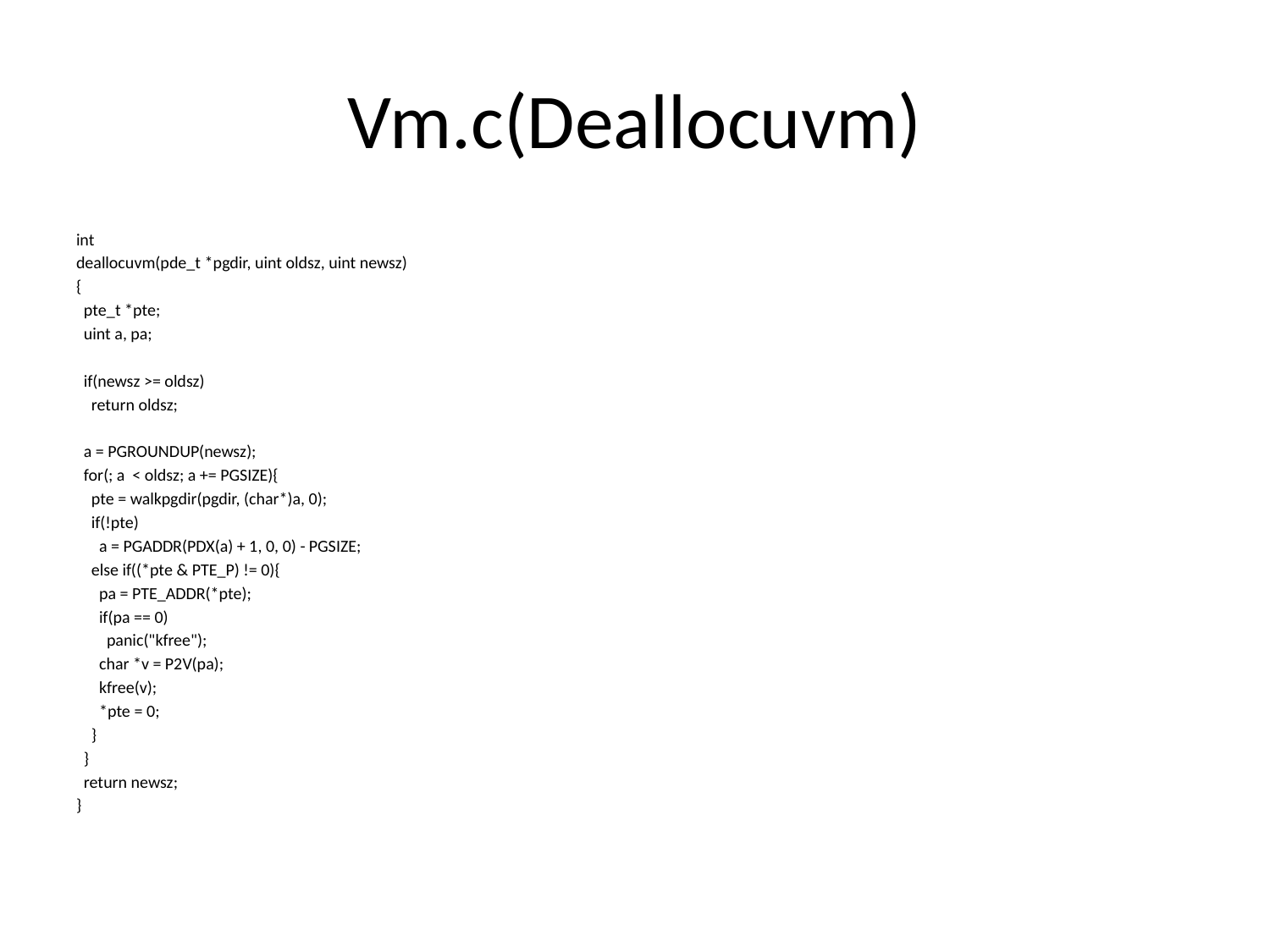

# Vm.c(Deallocuvm)
int
deallocuvm(pde_t *pgdir, uint oldsz, uint newsz)
{
  pte_t *pte;
  uint a, pa;

  if(newsz >= oldsz)
    return oldsz;

  a = PGROUNDUP(newsz);
  for(; a  < oldsz; a += PGSIZE){
    pte = walkpgdir(pgdir, (char*)a, 0);
    if(!pte)
      a = PGADDR(PDX(a) + 1, 0, 0) - PGSIZE;
    else if((*pte & PTE_P) != 0){
      pa = PTE_ADDR(*pte);
      if(pa == 0)
        panic("kfree");
      char *v = P2V(pa);
      kfree(v);
      *pte = 0;
    }
  }
  return newsz;
}